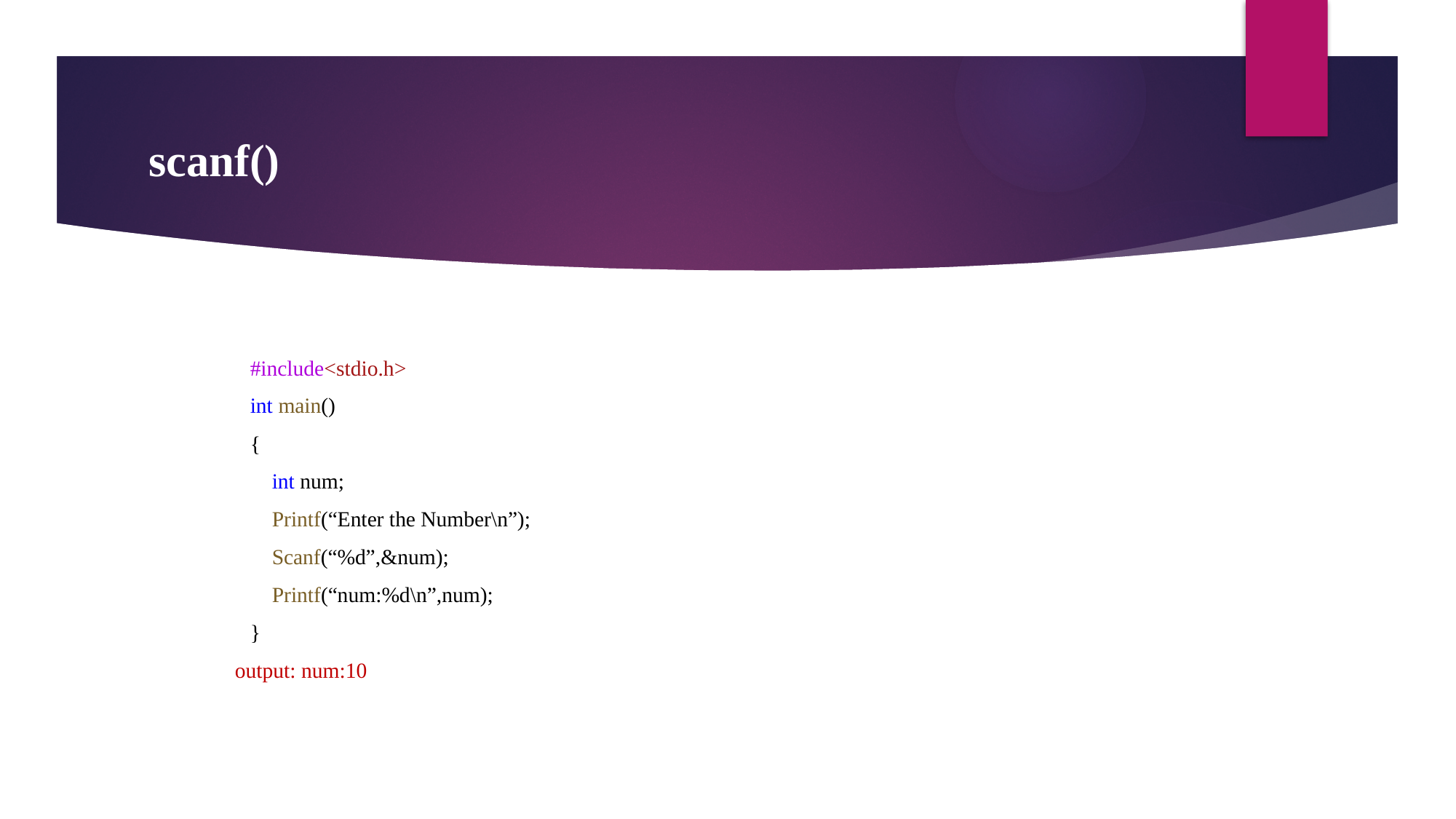

# scanf()

#include<stdio.h>
int main()
{
    int num;
    Printf(“Enter the Number\n”);
    Scanf(“%d”,&num);
    Printf(“num:%d\n”,num);
}
	output: num:10